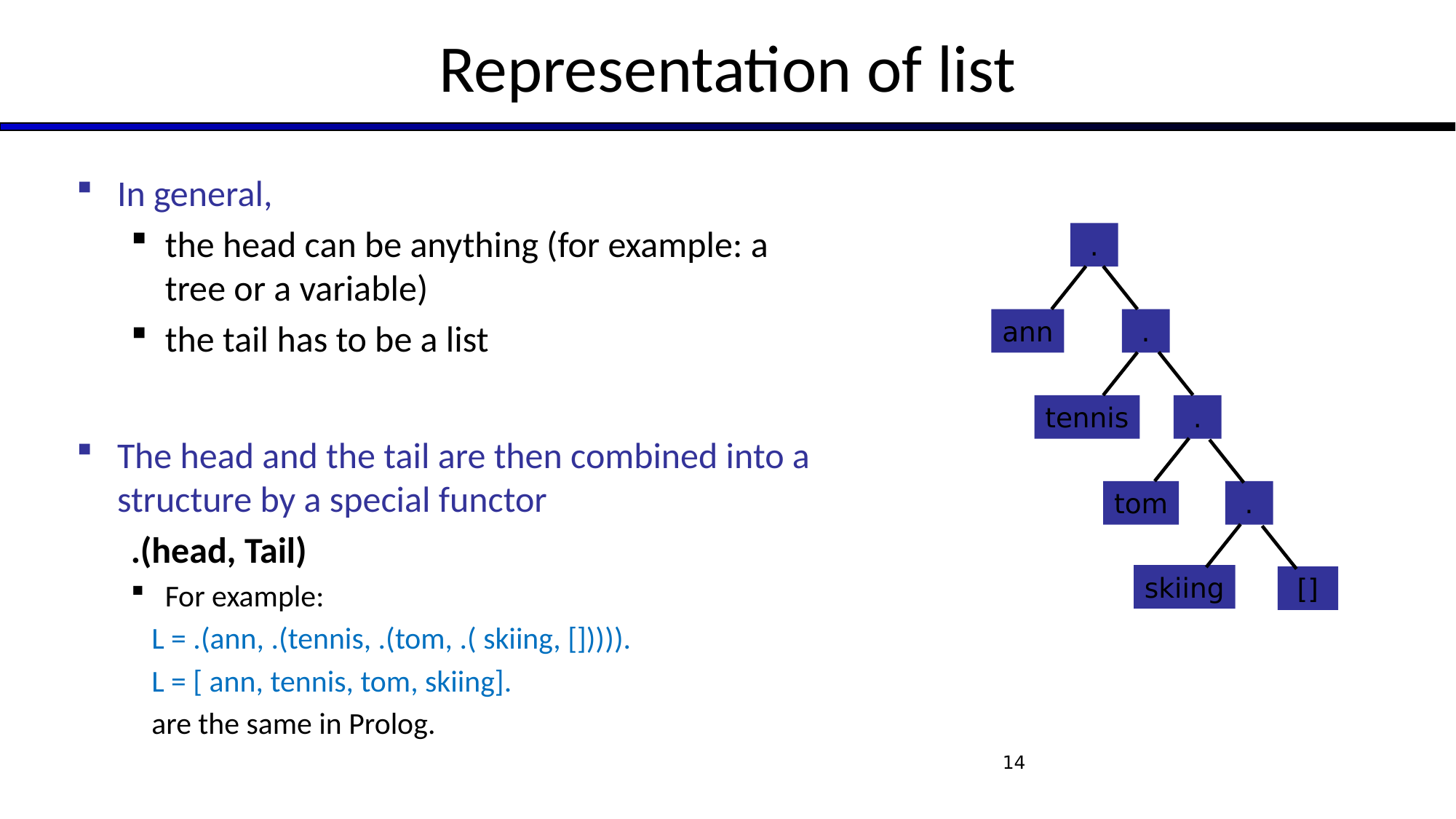

# Representation of list
In general,
the head can be anything (for example: a tree or a variable)
the tail has to be a list

The head and the tail are then combined into a structure by a special functor
.(head, Tail)
For example:
   L = .(ann, .(tennis, .(tom, .( skiing, [])))).
   L = [ ann, tennis, tom, skiing].
   are the same in Prolog.
 .

ann
 .

tennis
 .

tom
 .

skiing
 []
14